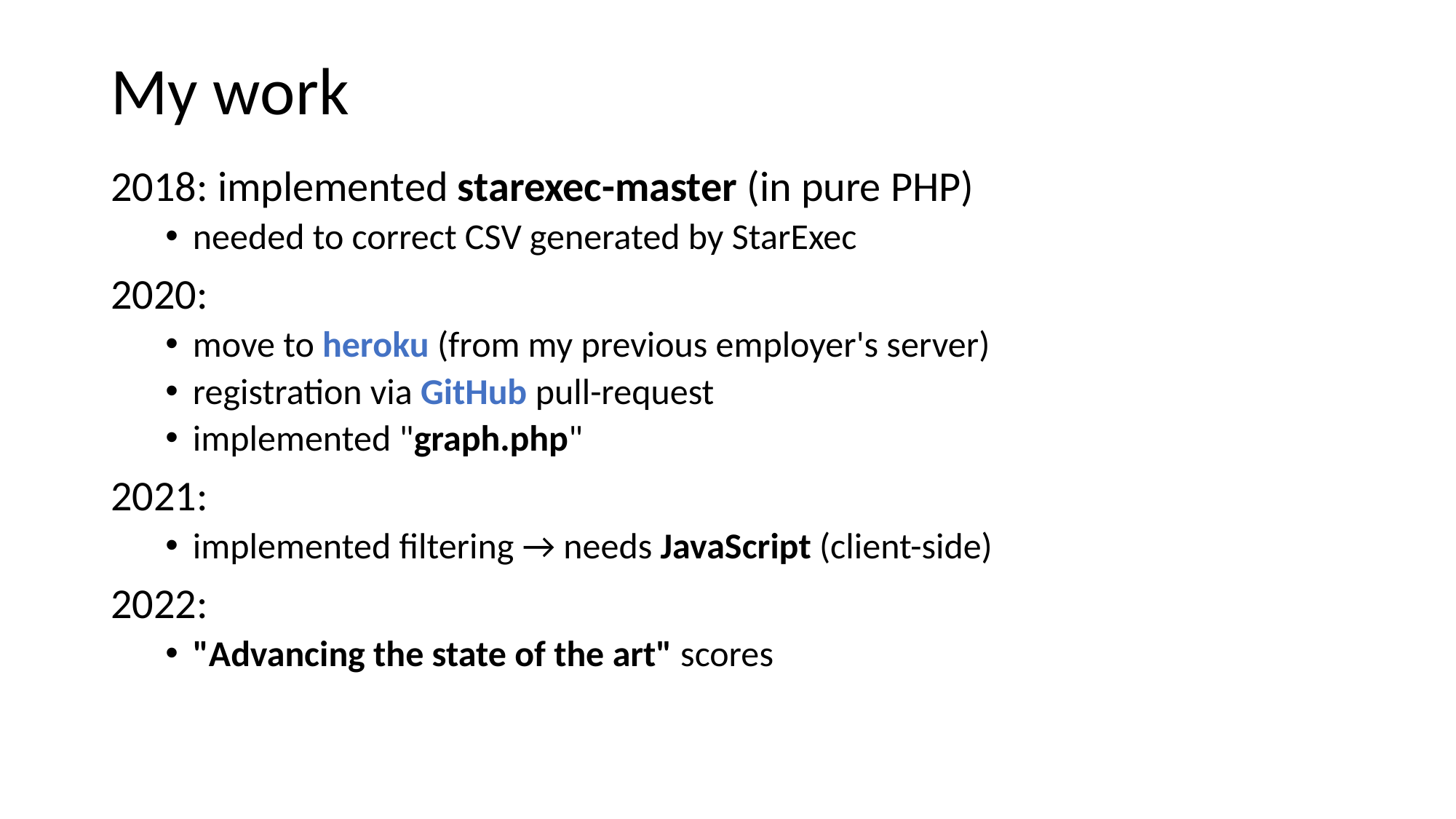

# My work
2018: implemented starexec-master (in pure PHP)
needed to correct CSV generated by StarExec
2020:
move to heroku (from my previous employer's server)
registration via GitHub pull-request
implemented "graph.php"
2021:
implemented filtering → needs JavaScript (client-side)
2022:
"Advancing the state of the art" scores